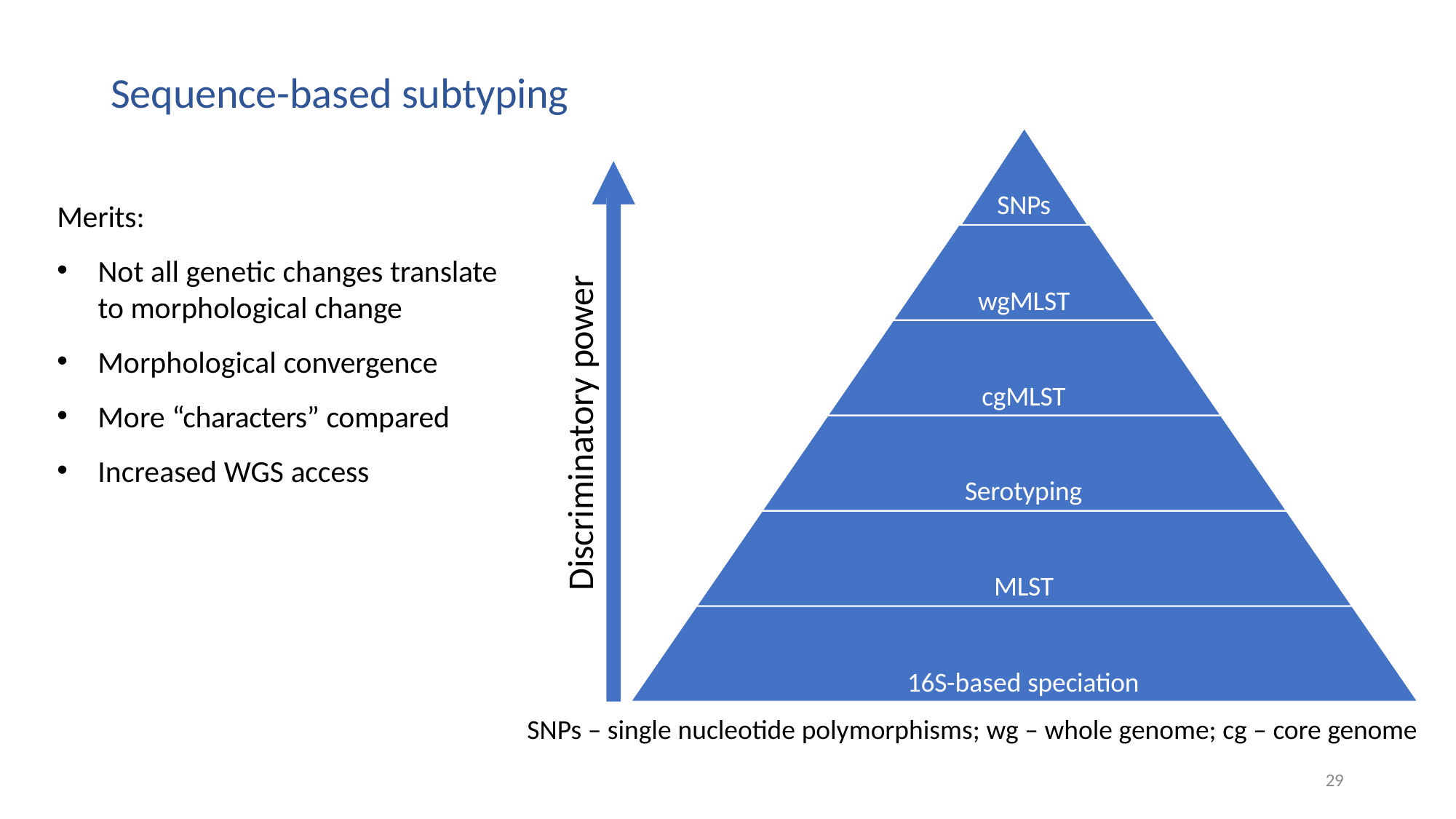

# Sequence-based subtyping

Merits:
Not all genetic changes translate to morphological change
Morphological convergence
More “characters” compared
Increased WGS access
SNPs

Discriminatory power
wgMLST

cgMLST

Serotyping

MLST
16S-based speciation
SNPs – single nucleotide polymorphisms; wg – whole genome; cg – core genome
29